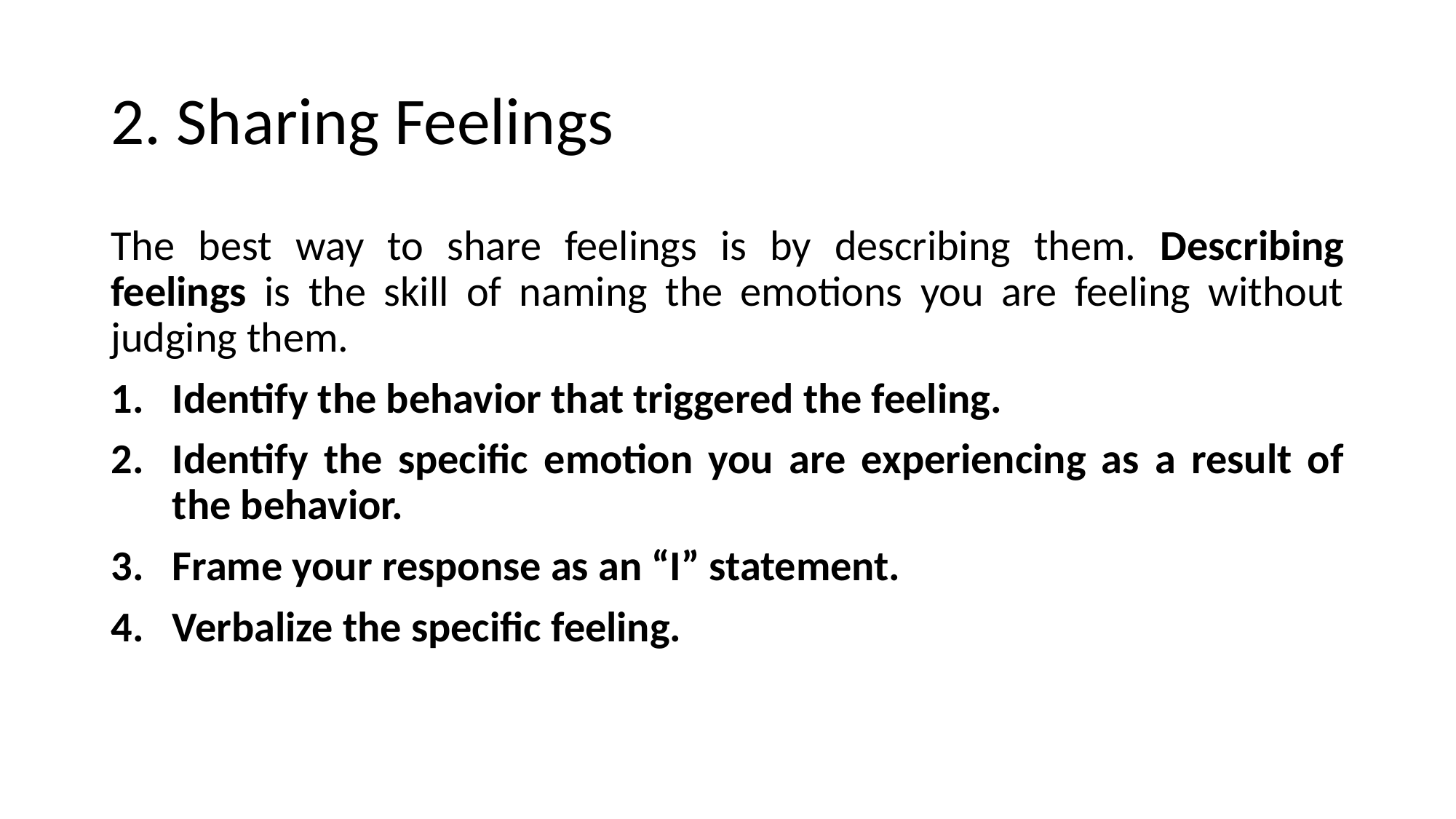

# 2. Sharing Feelings
The best way to share feelings is by describing them. Describing feelings is the skill of naming the emotions you are feeling without judging them.
Identify the behavior that triggered the feeling.
Identify the specific emotion you are experiencing as a result of the behavior.
Frame your response as an “I” statement.
Verbalize the specific feeling.